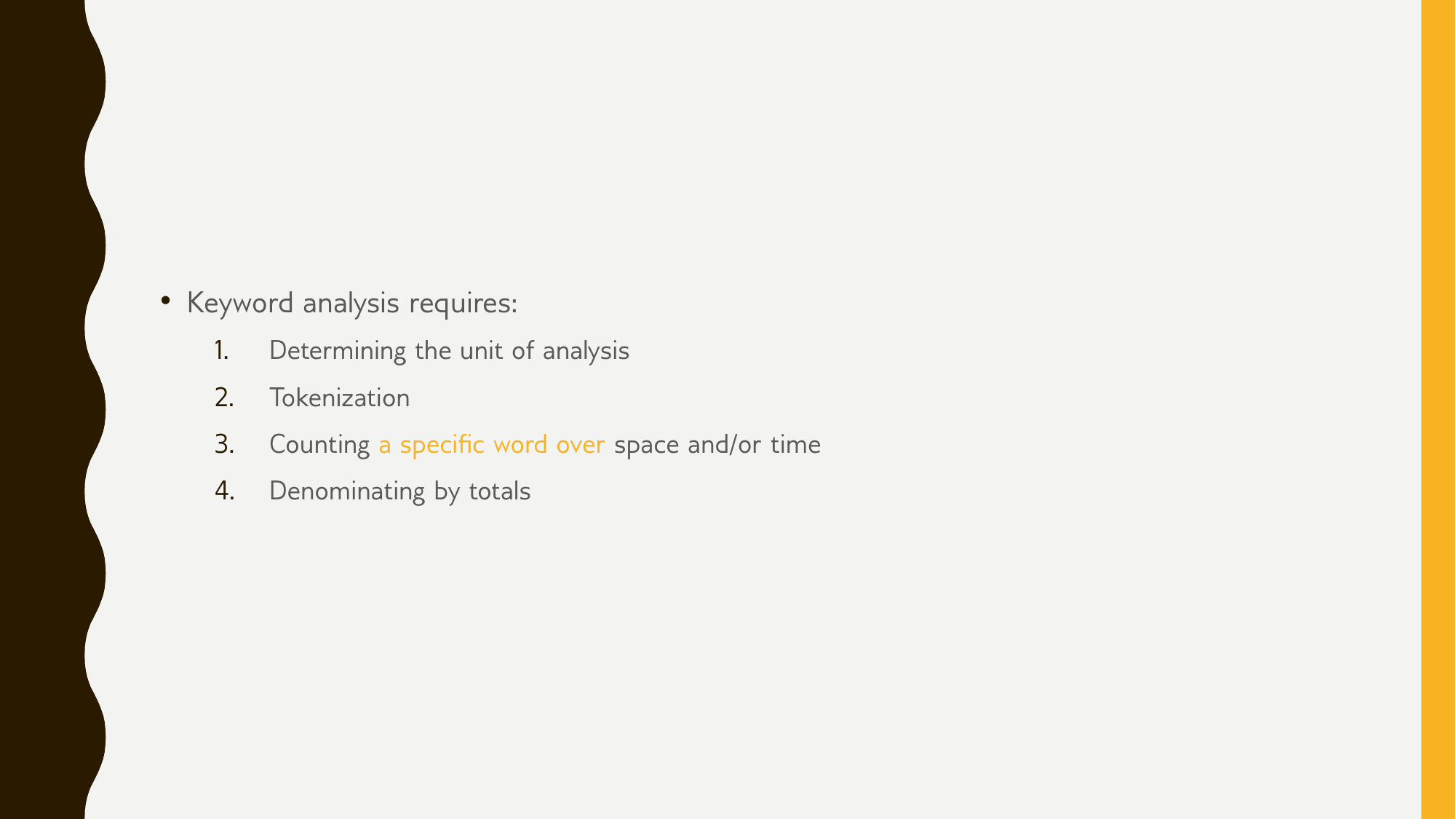

#
Keyword analysis requires:
Determining the unit of analysis
Tokenization
Counting a specific word over space and/or time
Denominating by totals